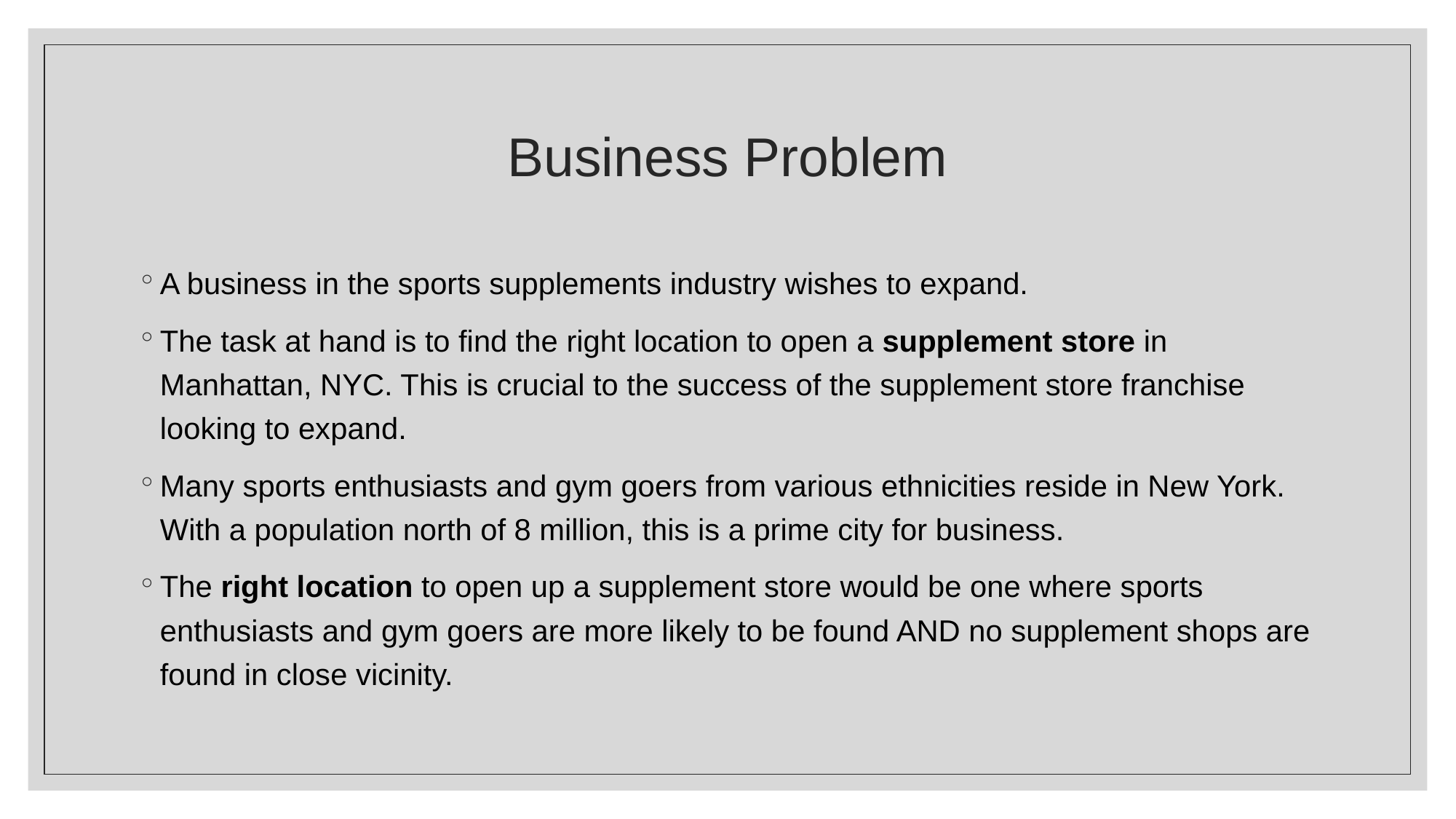

# Business Problem
A business in the sports supplements industry wishes to expand.
The task at hand is to find the right location to open a supplement store in Manhattan, NYC. This is crucial to the success of the supplement store franchise looking to expand.
Many sports enthusiasts and gym goers from various ethnicities reside in New York. With a population north of 8 million, this is a prime city for business.
The right location to open up a supplement store would be one where sports enthusiasts and gym goers are more likely to be found AND no supplement shops are found in close vicinity.